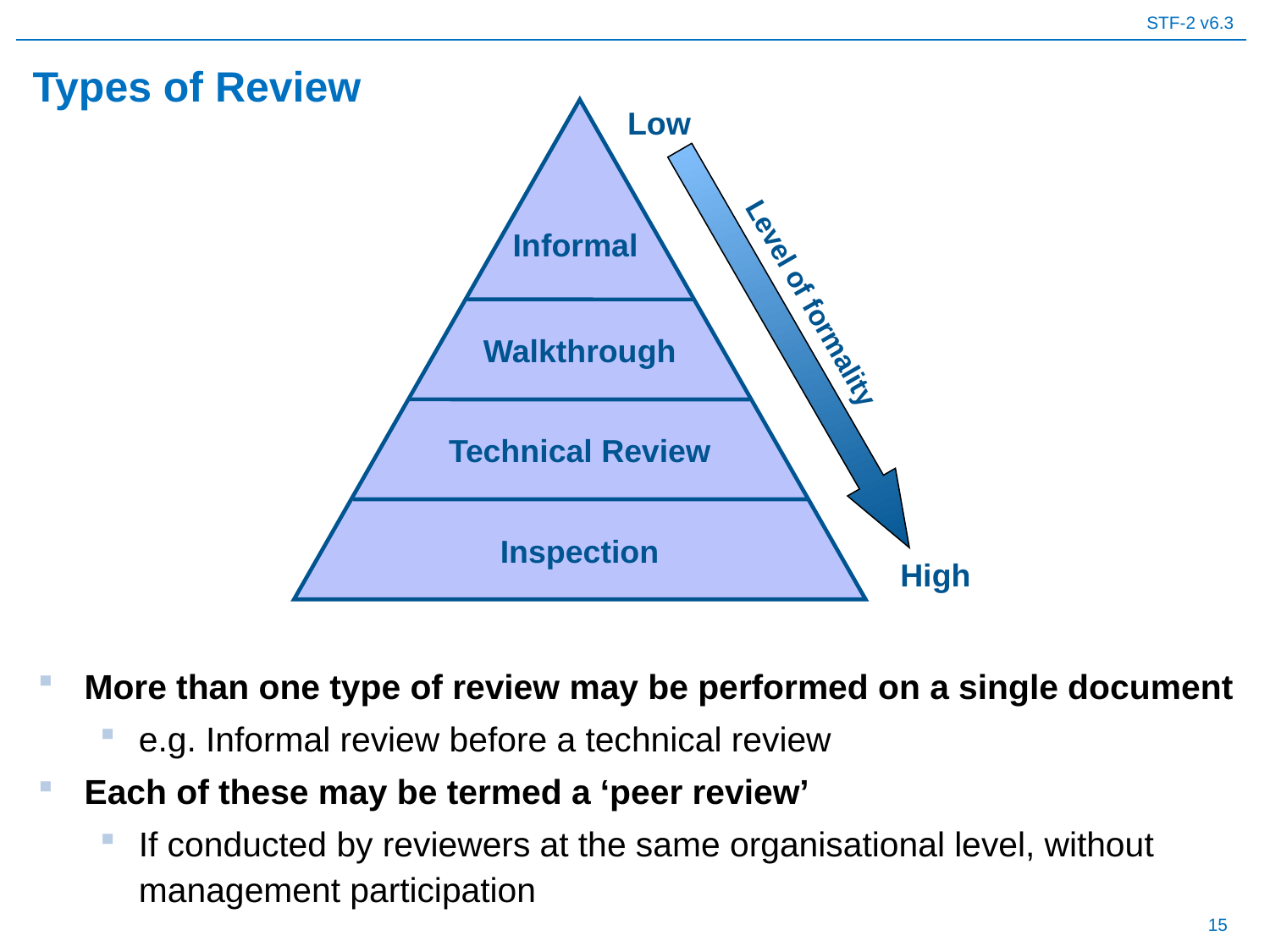

# Types of Review
Low

Informal
Level of formality

Walkthrough

Technical Review

Inspection
High

More than one type of review may be performed on a single document
e.g. Informal review before a technical review
Each of these may be termed a ‘peer review’
If conducted by reviewers at the same organisational level, without management participation